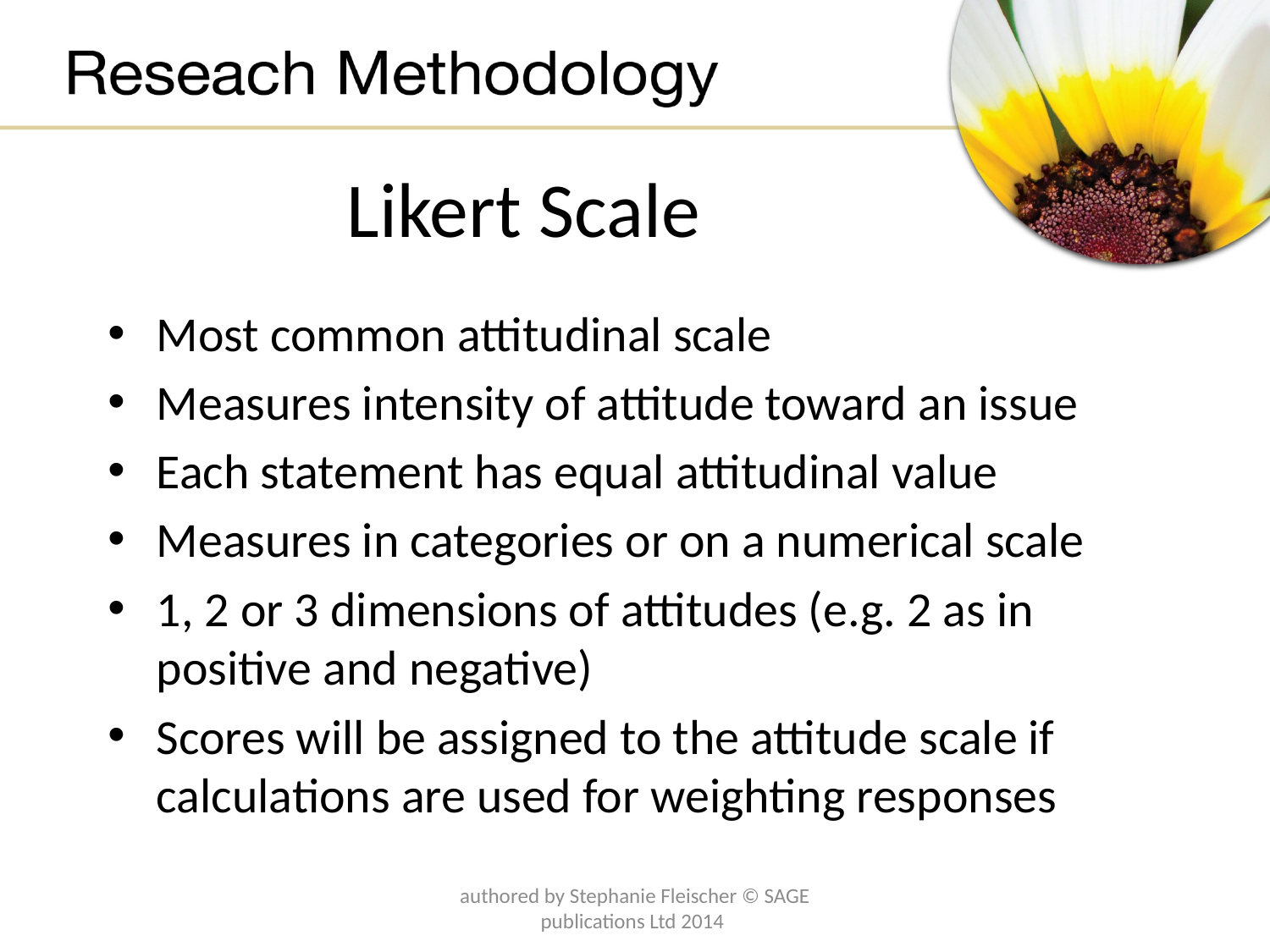

# Likert Scale
Most common attitudinal scale
Measures intensity of attitude toward an issue
Each statement has equal attitudinal value
Measures in categories or on a numerical scale
1, 2 or 3 dimensions of attitudes (e.g. 2 as in positive and negative)
Scores will be assigned to the attitude scale if calculations are used for weighting responses
authored by Stephanie Fleischer © SAGE publications Ltd 2014